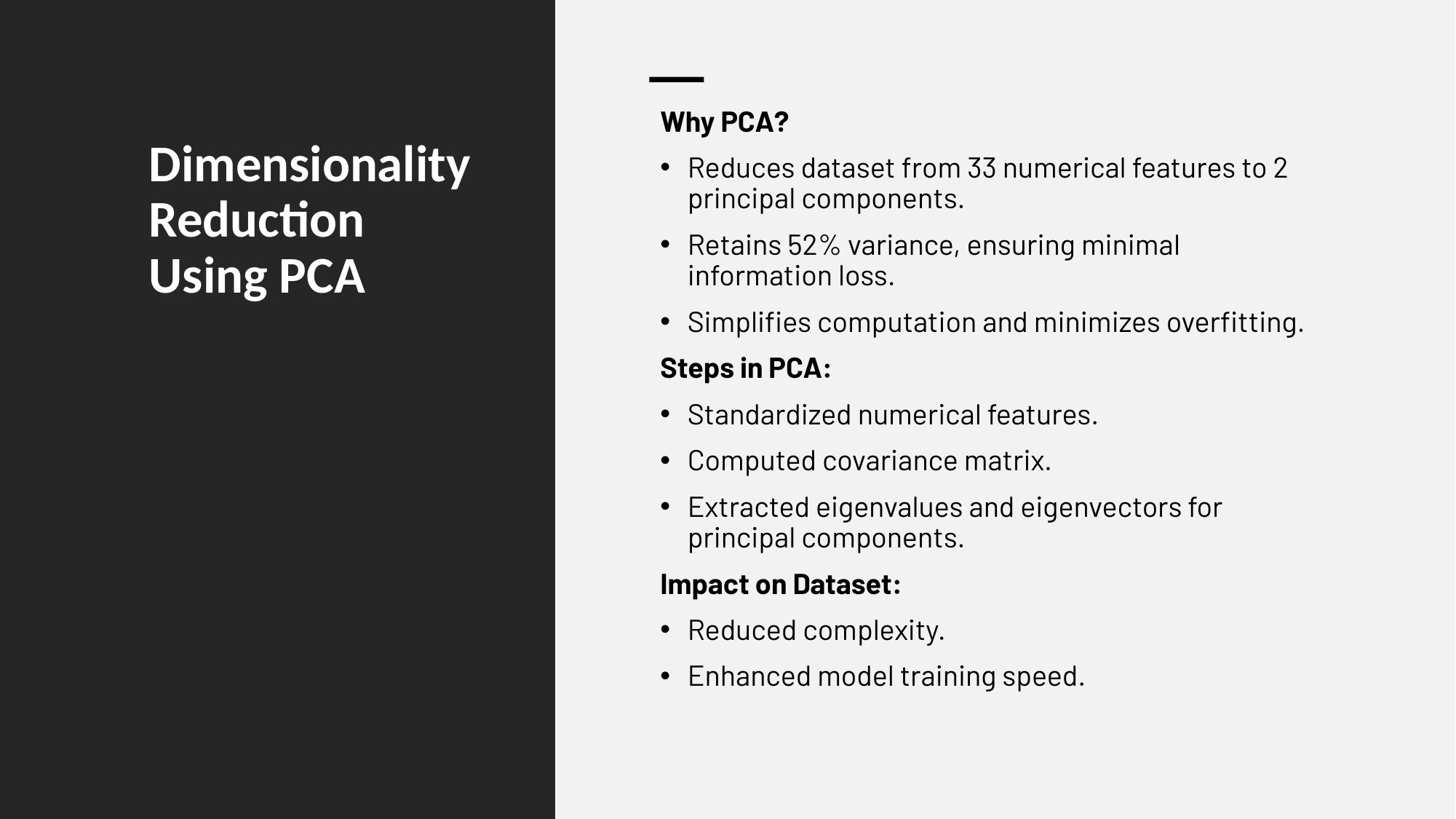

# Dimensionality Reduction Using PCA

Why PCA?
Reduces dataset from 33 numerical features to 2 principal components.
Retains 52% variance, ensuring minimal information loss.
Simplifies computation and minimizes overfitting.
Steps in PCA:
Standardized numerical features.
Computed covariance matrix.
Extracted eigenvalues and eigenvectors for principal components.
Impact on Dataset:
Reduced complexity.
Enhanced model training speed.